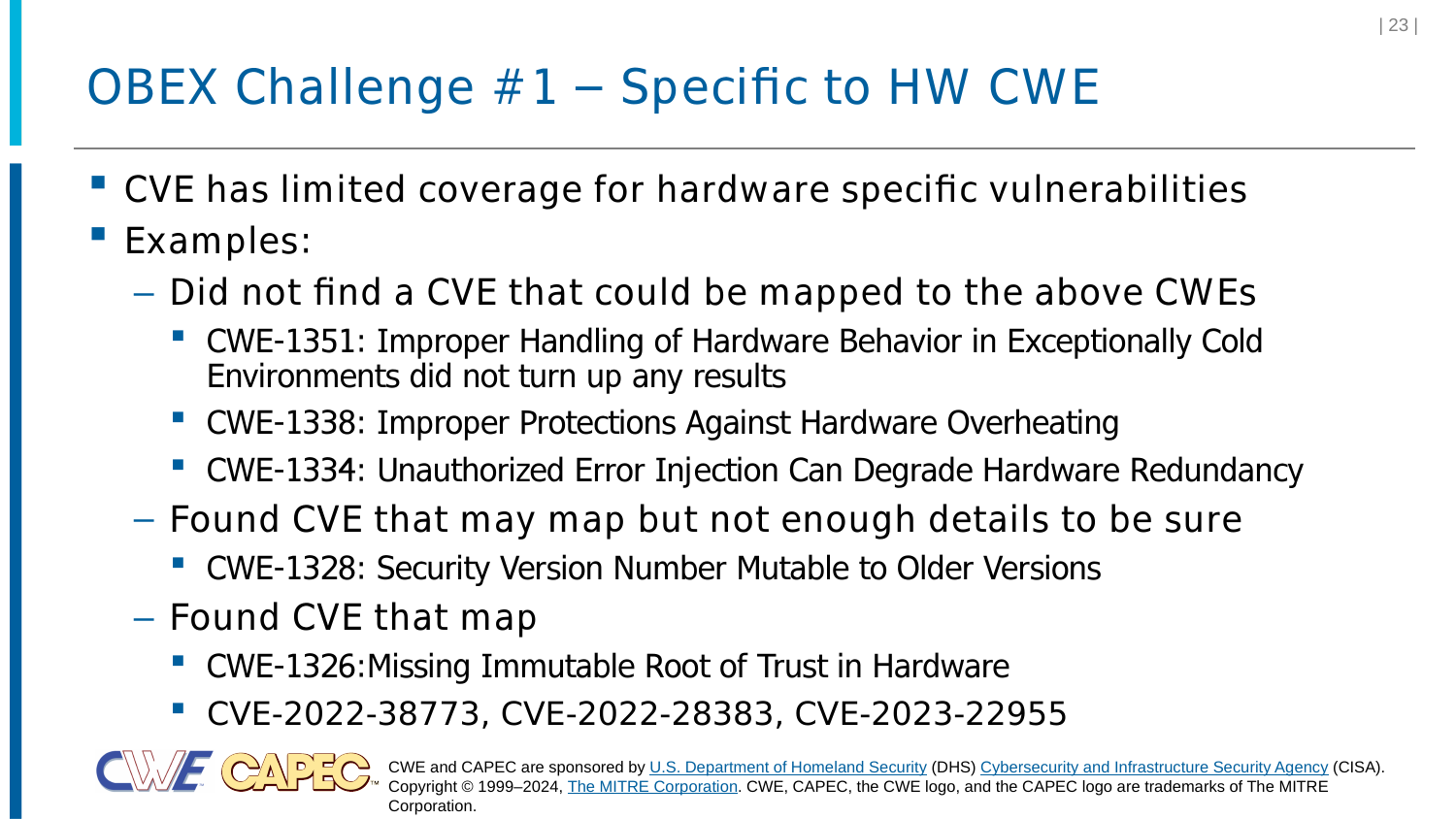

| 23 |
# OBEX Challenge #1 – Specific to HW CWE
CVE has limited coverage for hardware specific vulnerabilities
Examples:
Did not find a CVE that could be mapped to the above CWEs
CWE-1351: Improper Handling of Hardware Behavior in Exceptionally Cold Environments did not turn up any results
CWE-1338: Improper Protections Against Hardware Overheating
CWE-1334: Unauthorized Error Injection Can Degrade Hardware Redundancy
Found CVE that may map but not enough details to be sure
CWE-1328: Security Version Number Mutable to Older Versions
Found CVE that map
CWE-1326:Missing Immutable Root of Trust in Hardware
CVE-2022-38773, CVE-2022-28383, CVE-2023-22955